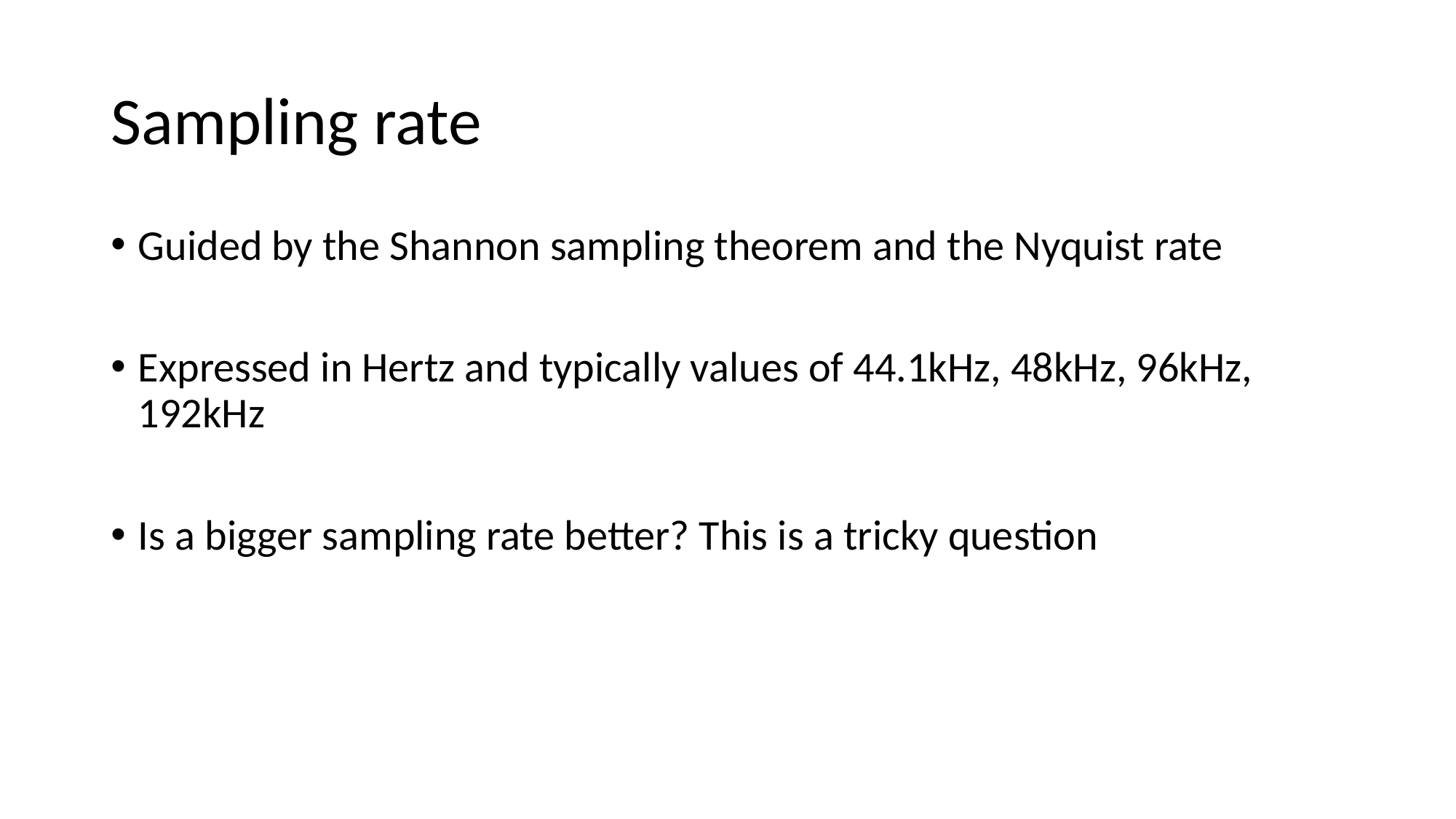

# Sampling rate
Guided by the Shannon sampling theorem and the Nyquist rate

Expressed in Hertz and typically values of 44.1kHz, 48kHz, 96kHz,  192kHz

Is a bigger sampling rate better? This is a tricky question